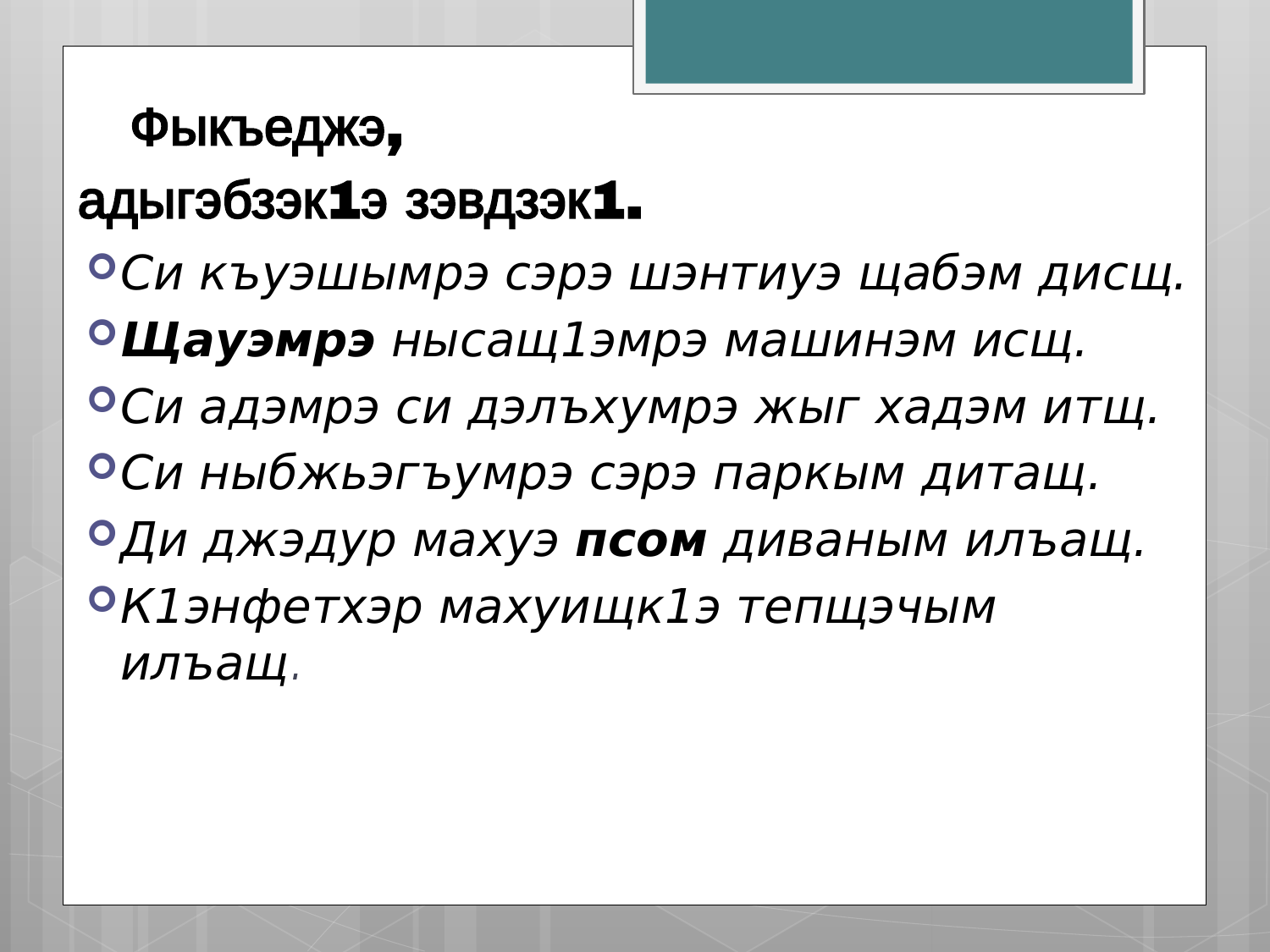

# Фыкъеджэ, адыгэбзэк1э зэвдзэк1.
Си къуэшымрэ сэрэ шэнтиуэ щабэм дисщ.
Щауэмрэ нысащ1эмрэ машинэм исщ.
Си адэмрэ си дэлъхумрэ жыг хадэм итщ.
Си ныбжьэгъумрэ сэрэ паркым дитащ.
Ди джэдур махуэ псом диваным илъащ.
К1энфетхэр махуищк1э тепщэчым илъащ.